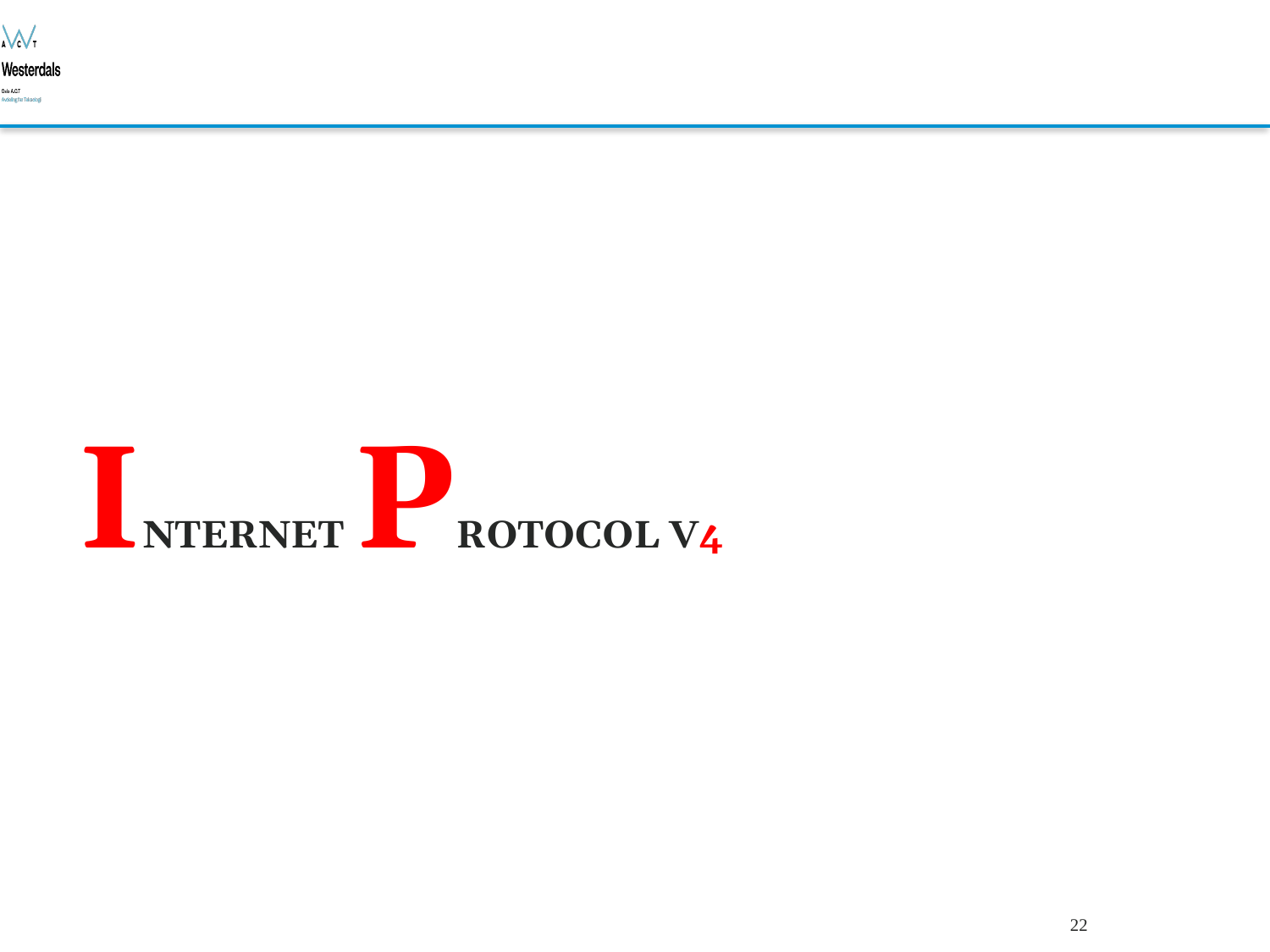

# Internet protocol v4
Bjørn O. Listog -- blistog@nith.no
22